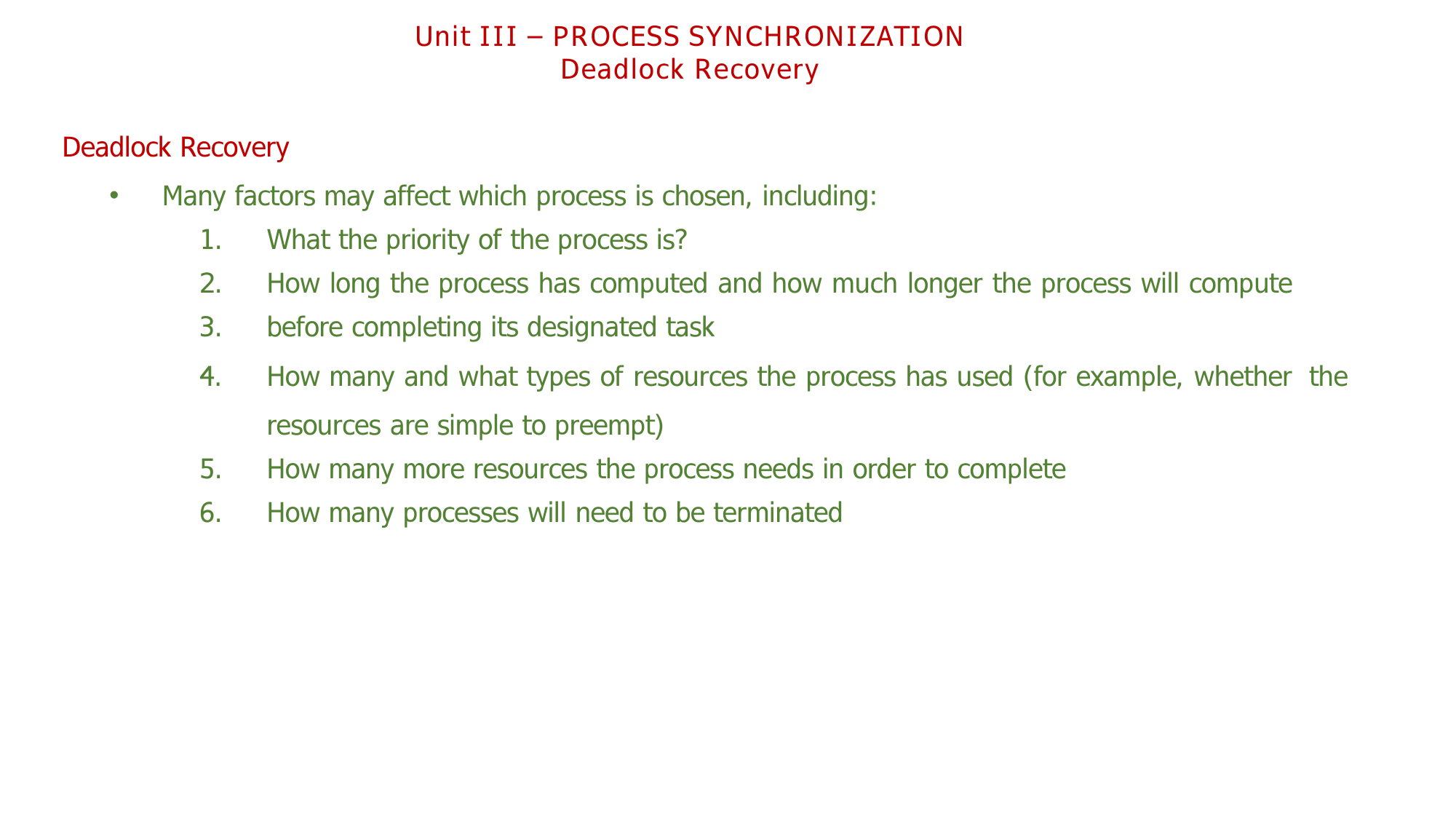

Unit III – PROCESS SYNCHRONIZATION
Deadlock Recovery
Deadlock Recovery
Many factors may affect which process is chosen, including:
What the priority of the process is?
How long the process has computed and how much longer the process will compute
before completing its designated task
How many and what types of resources the process has used (for example, whether  the resources are simple to preempt)
How many more resources the process needs in order to complete
How many processes will need to be terminated